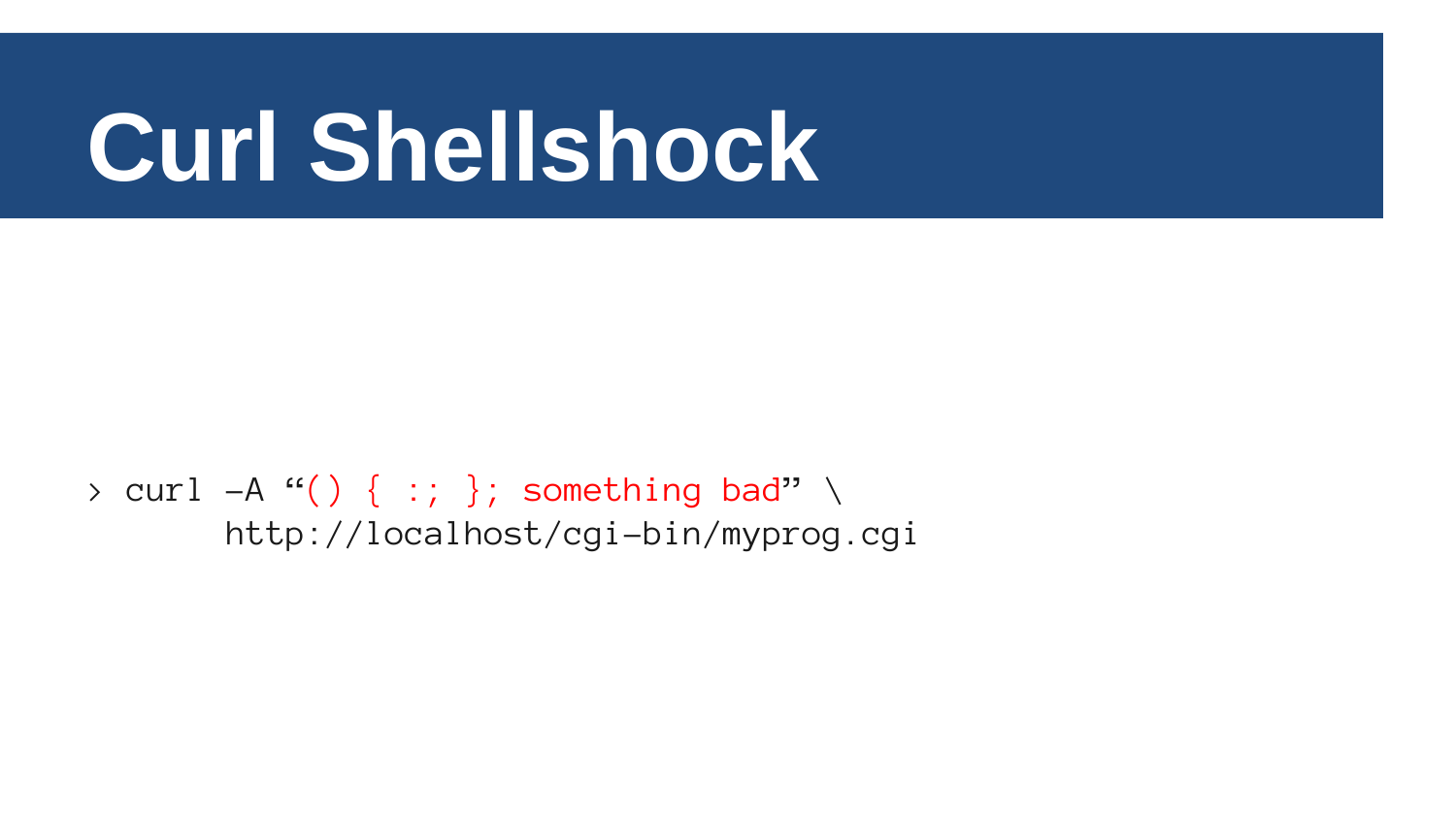

Curl Shellshock
> curl -A “() { :; }; something bad” \
       http://localhost/cgi-bin/myprog.cgi